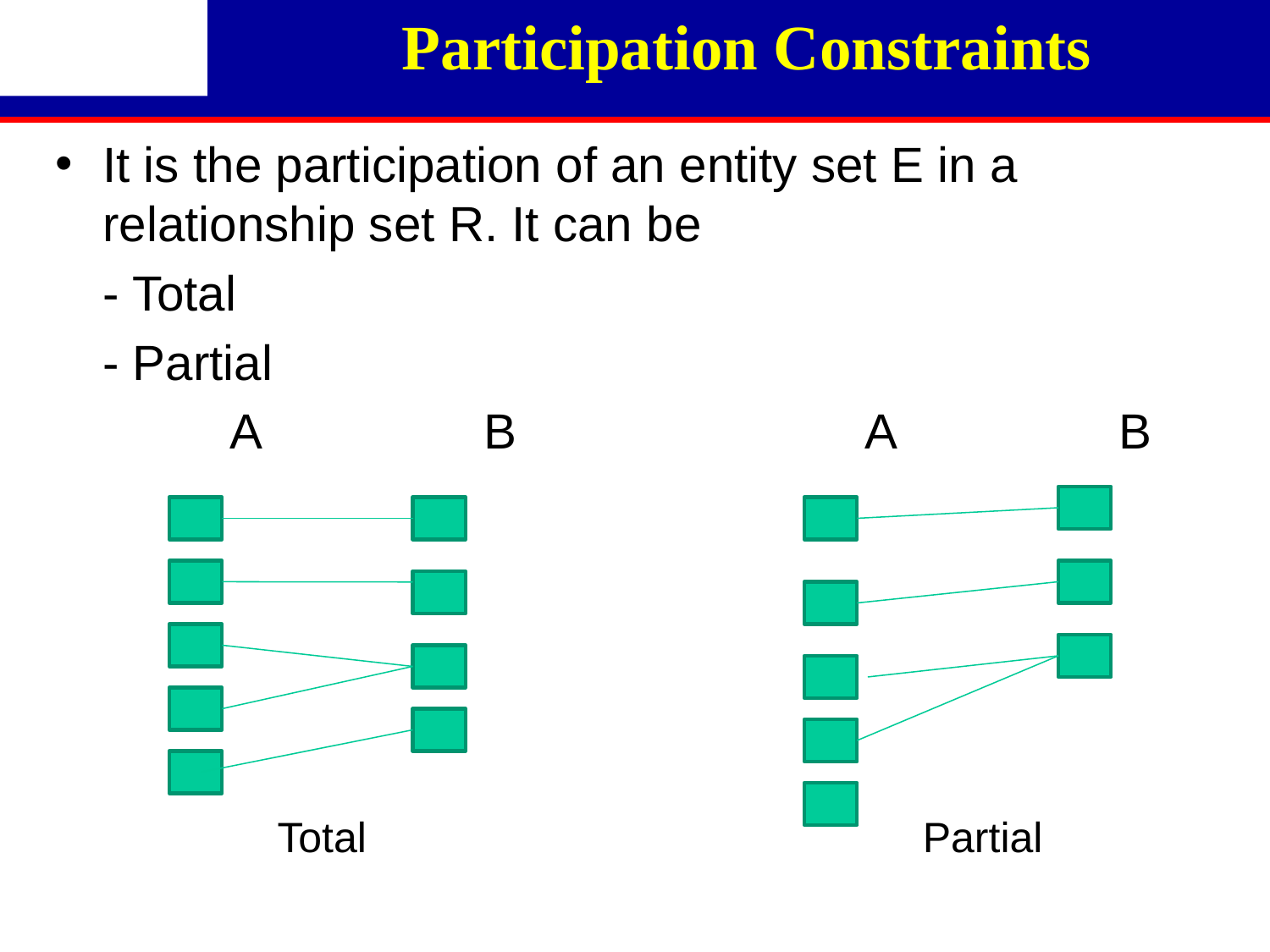

# Participation Constraints
It is the participation of an entity set E in a relationship set R. It can be
	- Total
	- Partial
		A		B			A		B

Total
Partial